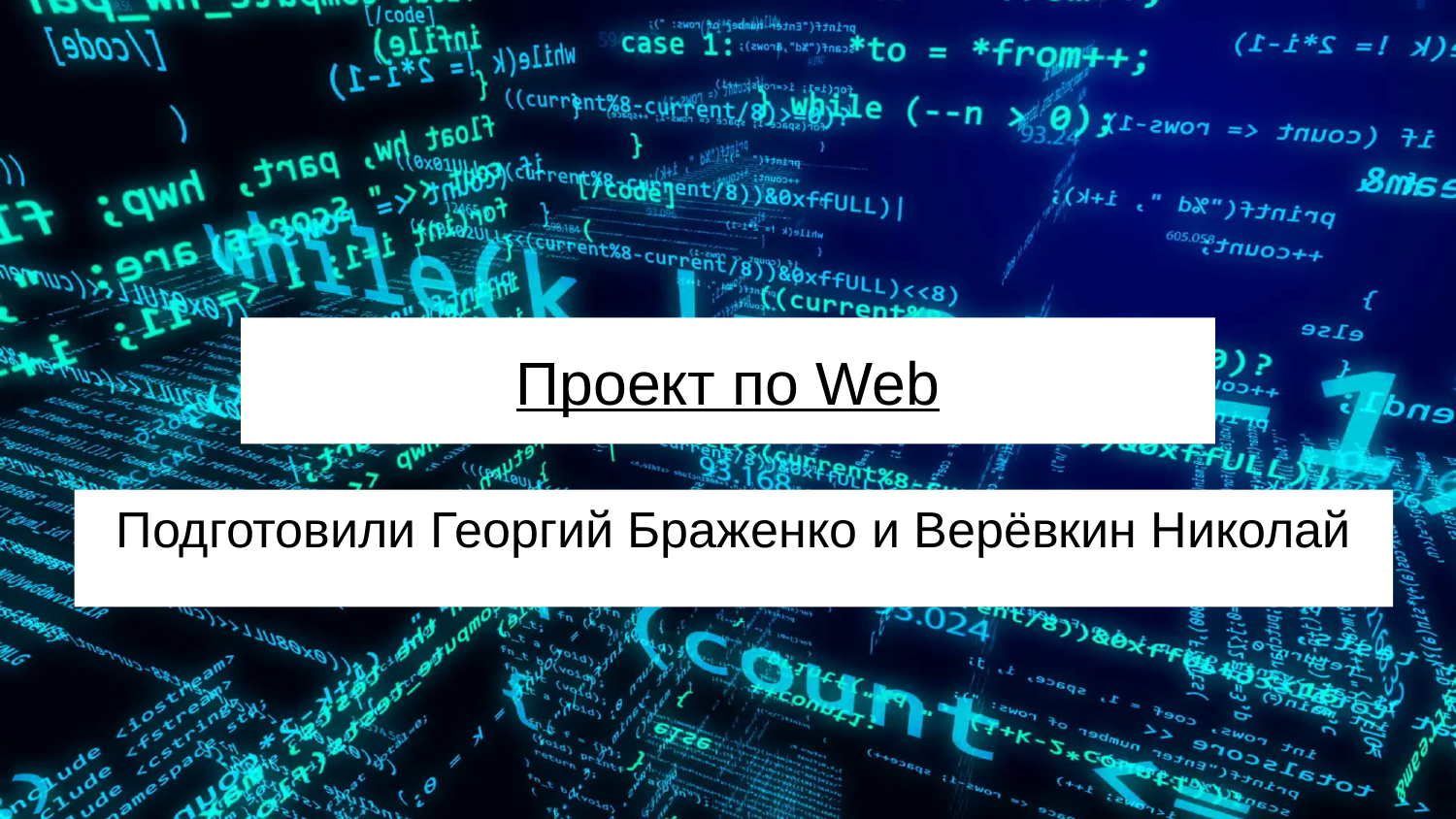

# Проект по Web
Подготовили Георгий Браженко и Верёвкин Николай